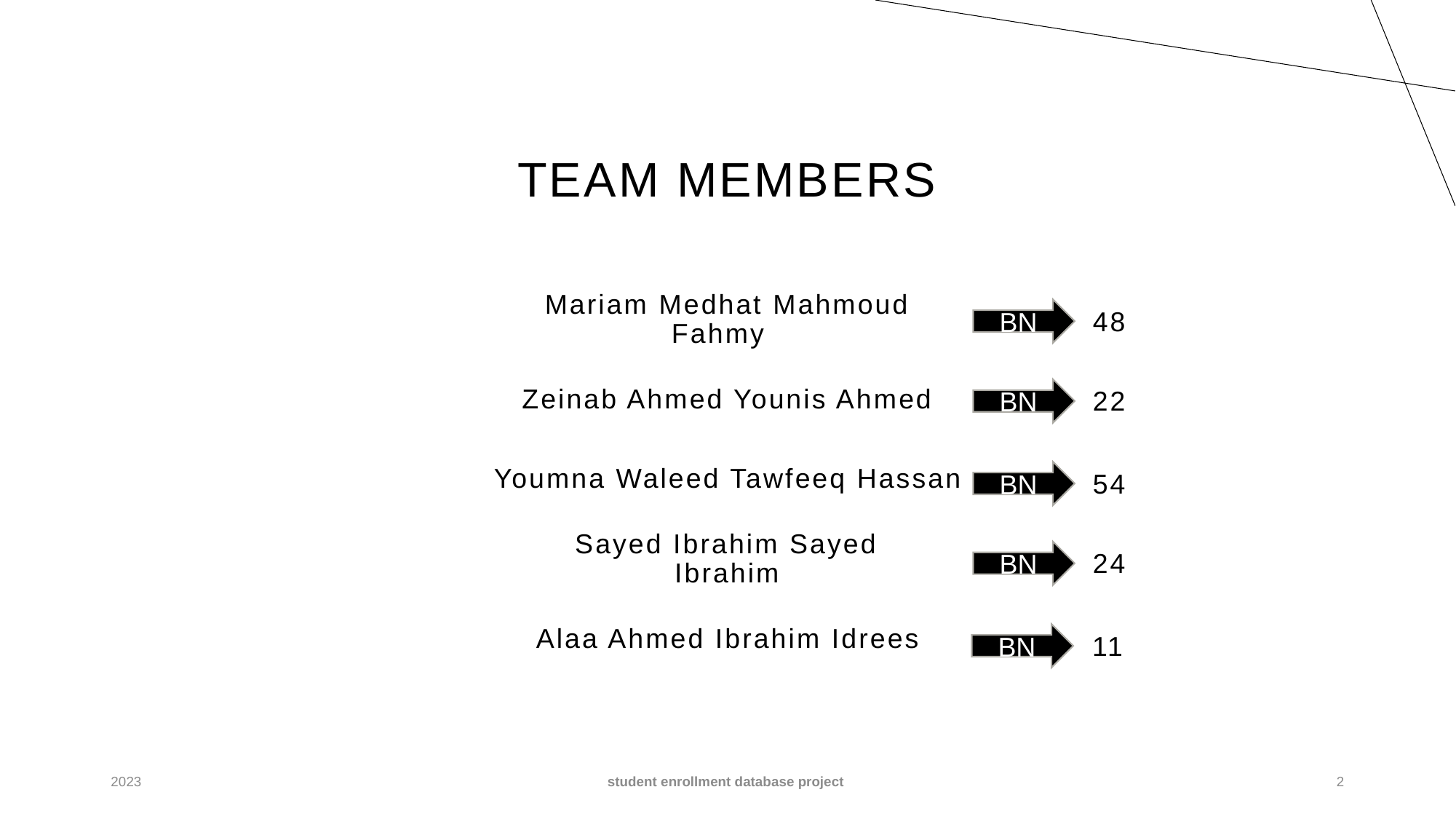

# TEAM Members
Mariam Medhat Mahmoud Fahmy
BN
48
Zeinab Ahmed Younis Ahmed
BN
22
Youmna Waleed Tawfeeq Hassan
BN
54
Sayed Ibrahim Sayed Ibrahim
BN
24
Alaa Ahmed Ibrahim Idrees
BN
11
2023
student enrollment database project
2